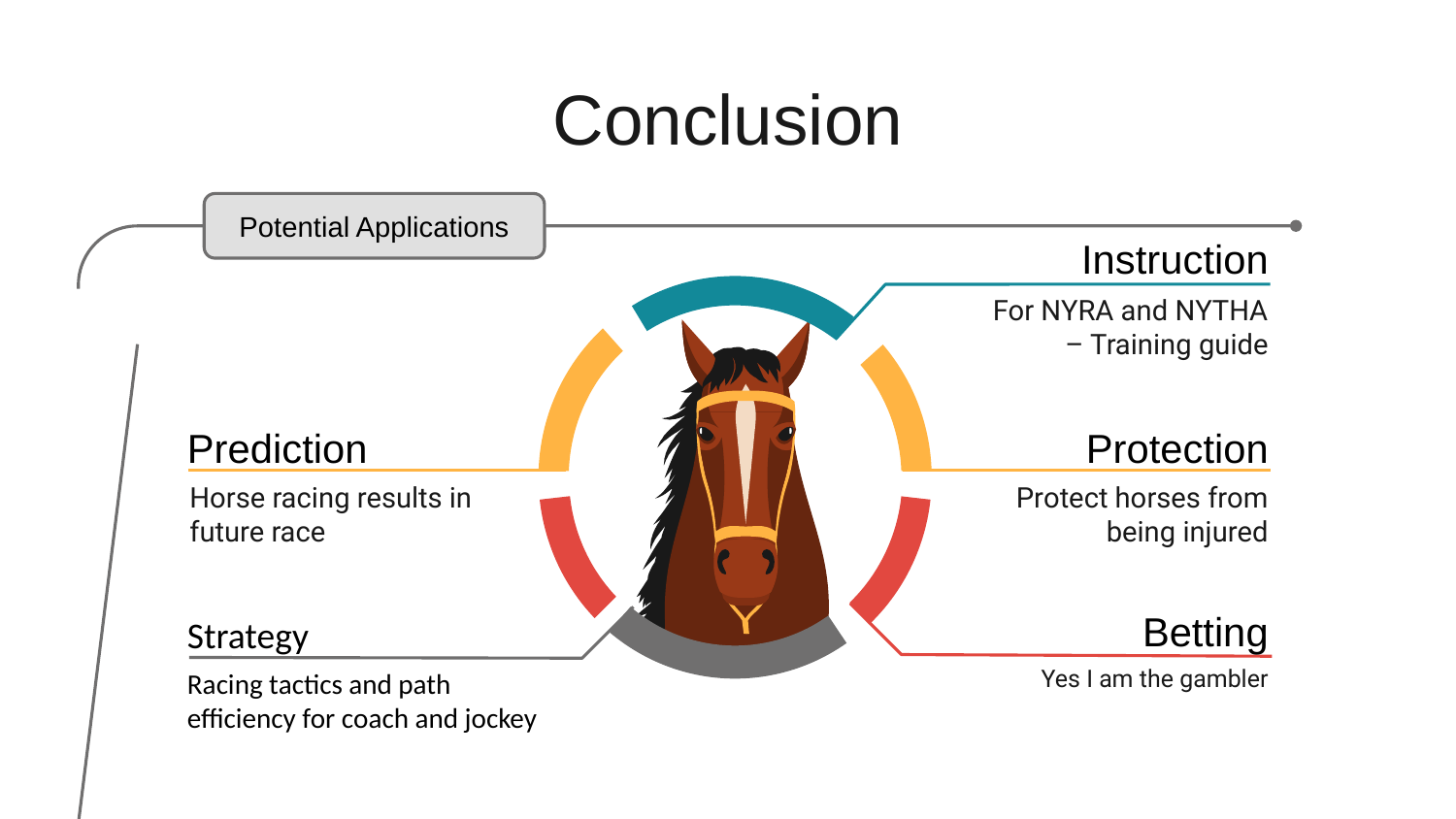

# Conclusion
Potential Applications

Instruction

For NYRA and NYTHA – Training guide

Protection
Protect horses from being injured
Prediction
Horse racing results in future race
Betting
Yes I am the gambler

Strategy
Racing tactics and path efficiency for coach and jockey